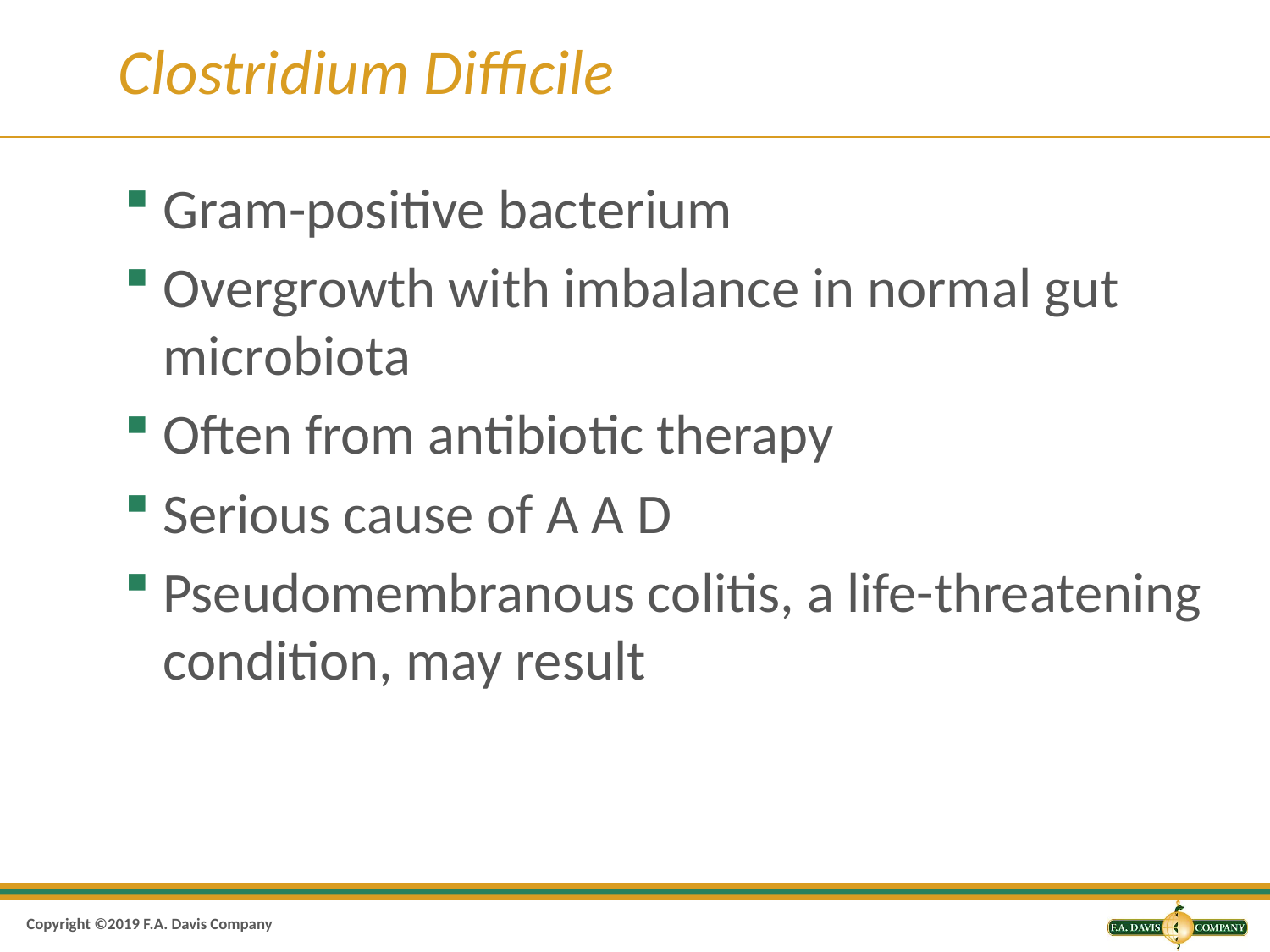

# Clostridium Difficile
Gram-positive bacterium
Overgrowth with imbalance in normal gut microbiota
Often from antibiotic therapy
Serious cause of A A D
Pseudomembranous colitis, a life-threatening condition, may result